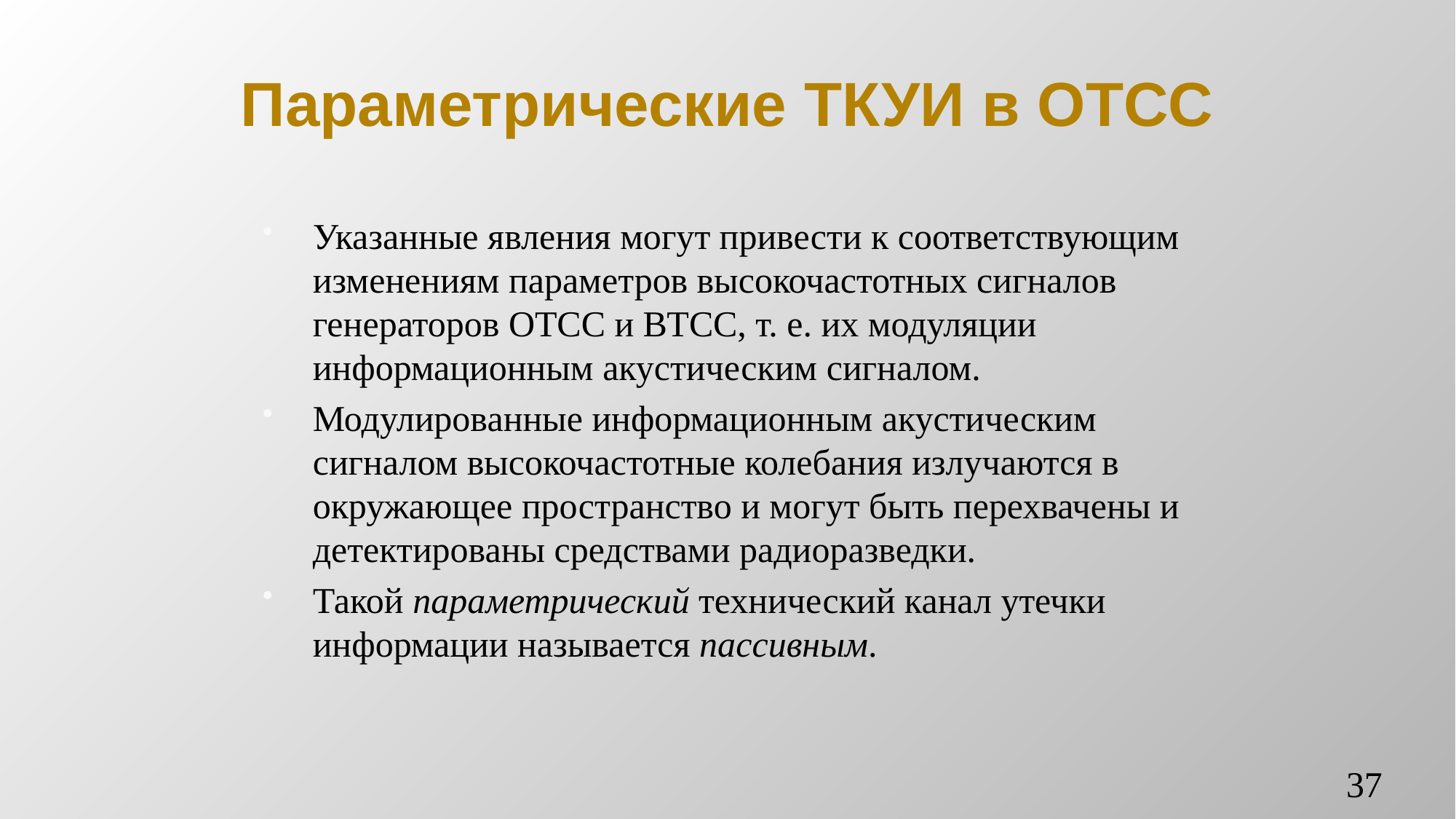

# Параметрические ТКУИ в ОТСС
Указанные явления могут привести к соответствующим изменениям параметров высокочастотных сигналов генераторов ОТСС и ВТСС, т. е. их модуляции информационным акустическим сигналом.
Модулированные информационным акустическим сигналом высокочастотные колебания излучаются в окружающее пространство и могут быть перехвачены и детектированы средствами радиоразведки.
Такой параметрический технический канал утечки информации называется пассивным.
37